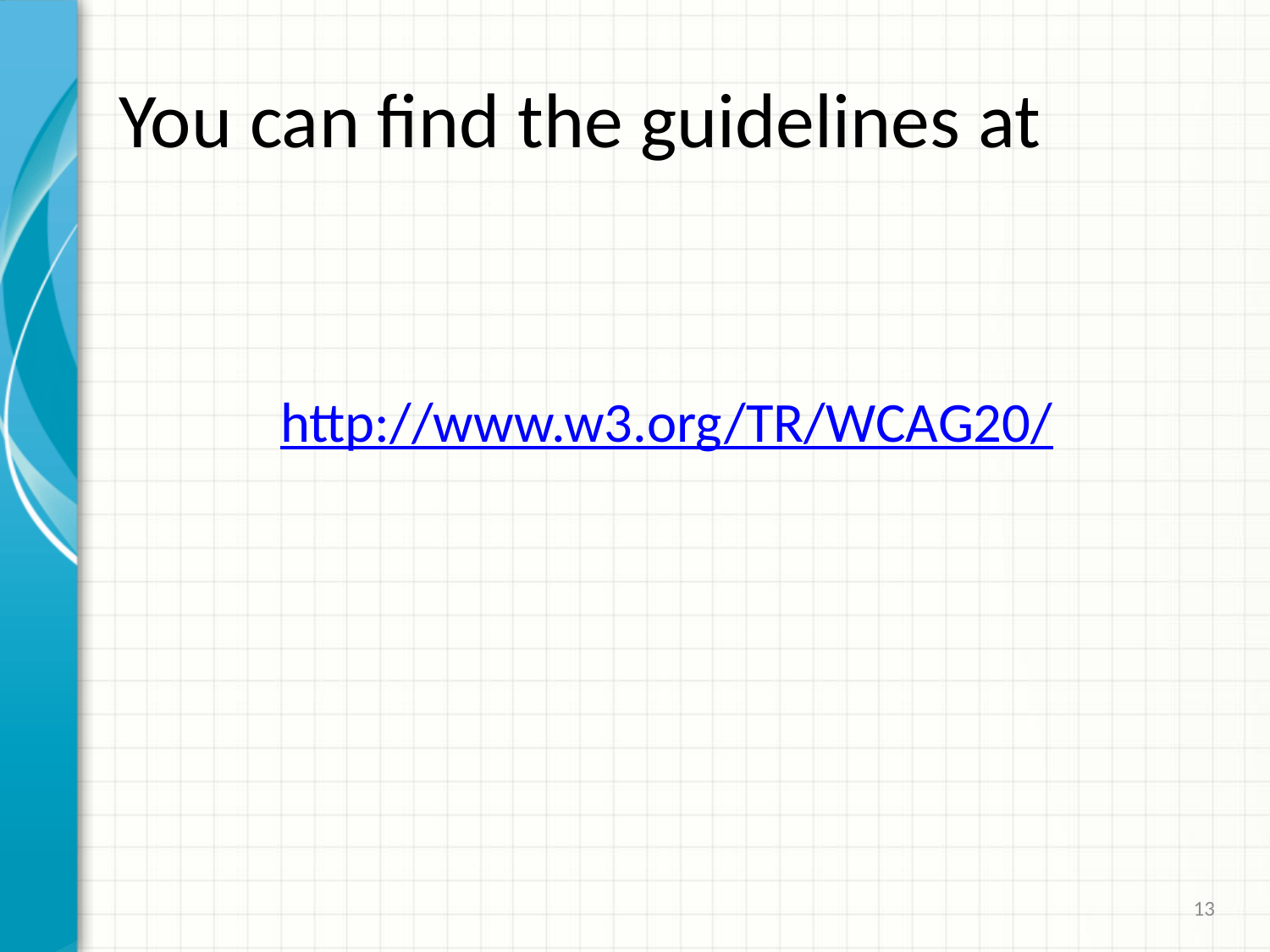

# You can find the guidelines at

http://www.w3.org/TR/WCAG20/
13